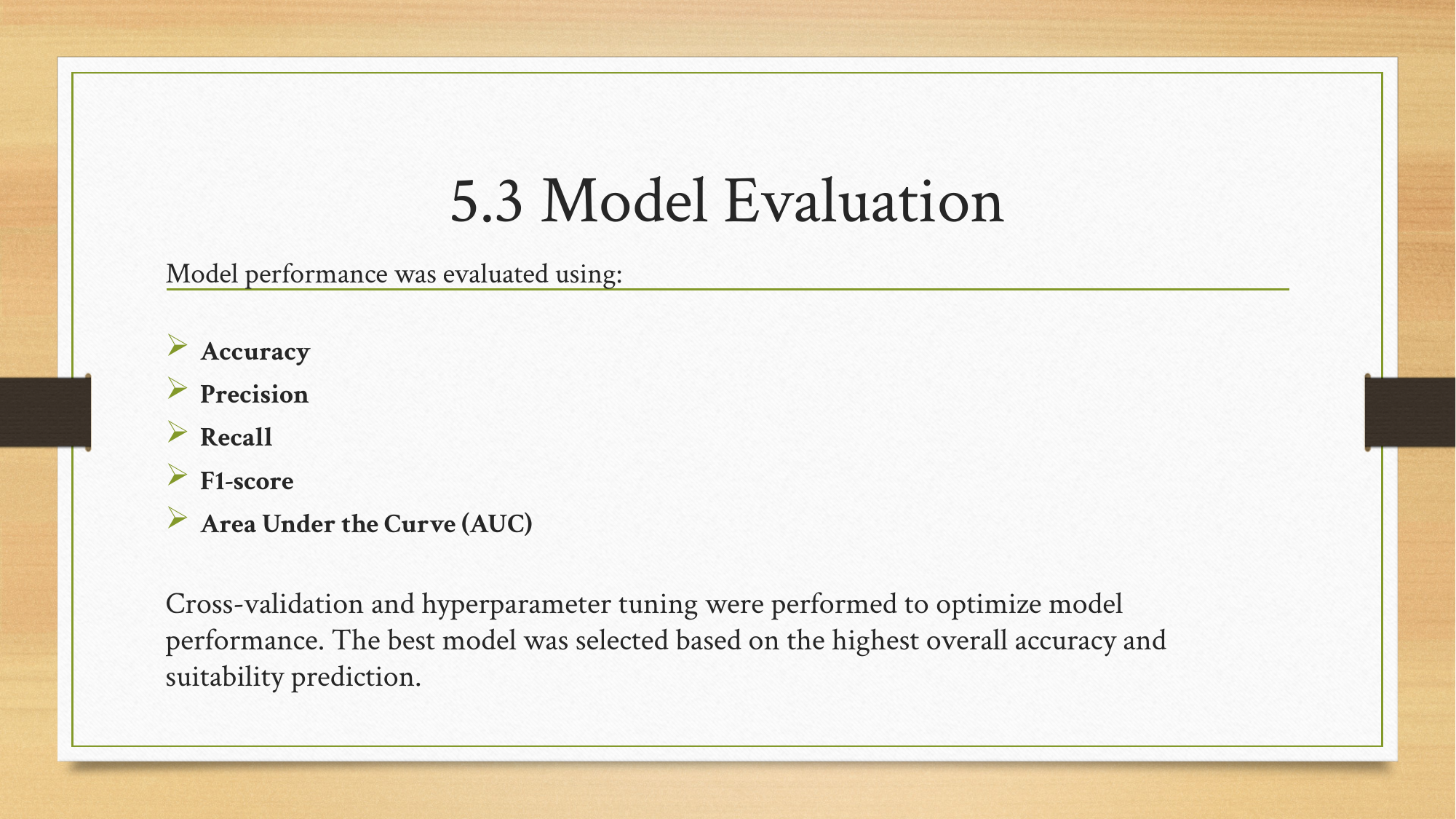

# 5.3 Model Evaluation
Model performance was evaluated using:

Accuracy
Precision
Recall
F1-score
Area Under the Curve (AUC)

Cross-validation and hyperparameter tuning were performed to optimize model performance. The best model was selected based on the highest overall accuracy and suitability prediction.